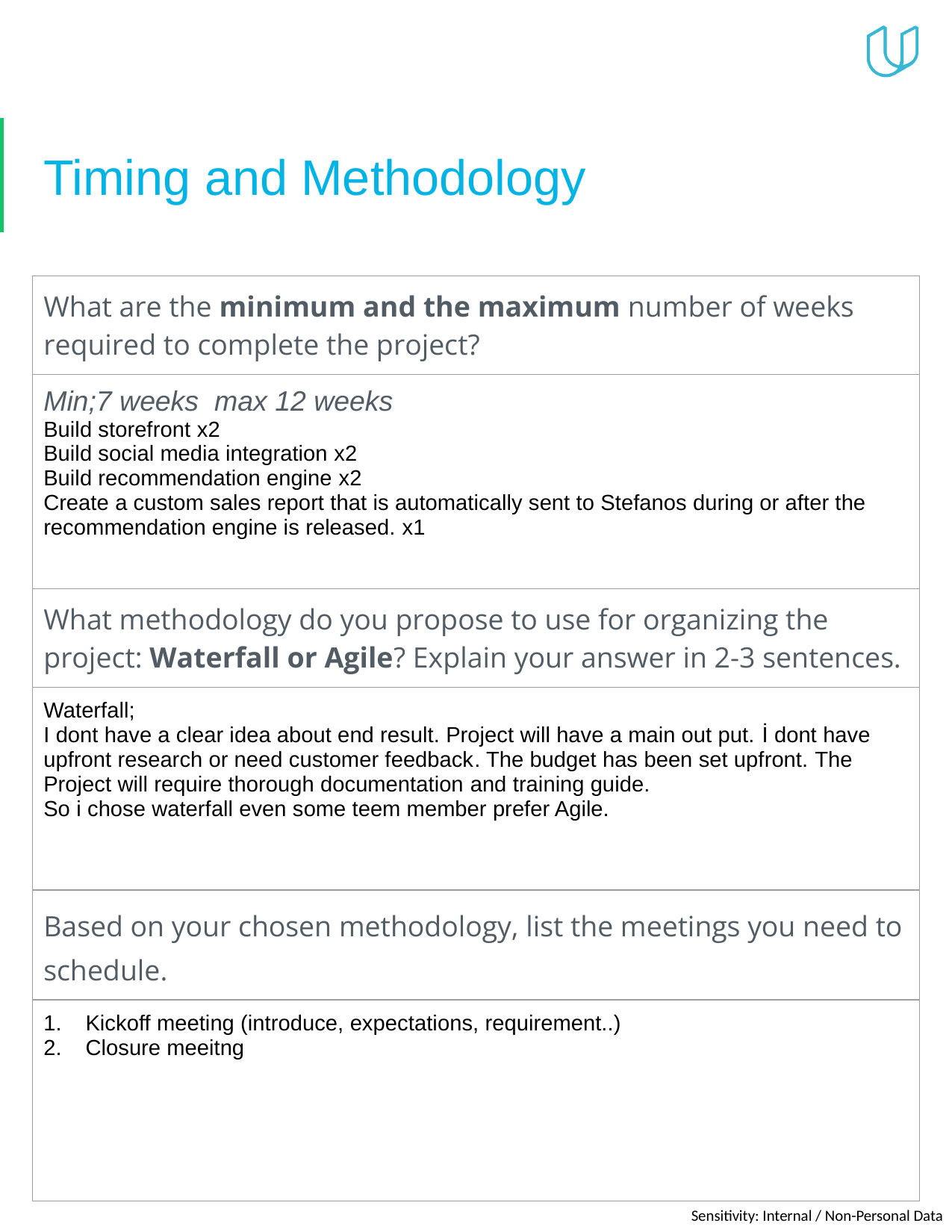

# Timing and Methodology
| What are the minimum and the maximum number of weeks required to complete the project? |
| --- |
| Min;7 weeks max 12 weeks Build storefront x2 Build social media integration x2 Build recommendation engine x2 Create a custom sales report that is automatically sent to Stefanos during or after the recommendation engine is released. x1 |
| What methodology do you propose to use for organizing the project: Waterfall or Agile? Explain your answer in 2-3 sentences. |
| Waterfall; I dont have a clear idea about end result. Project will have a main out put. İ dont have upfront research or need customer feedback. The budget has been set upfront. The Project will require thorough documentation and training guide. So i chose waterfall even some teem member prefer Agile. |
| Based on your chosen methodology, list the meetings you need to schedule. |
| Kickoff meeting (introduce, expectations, requirement..) Closure meeitng |